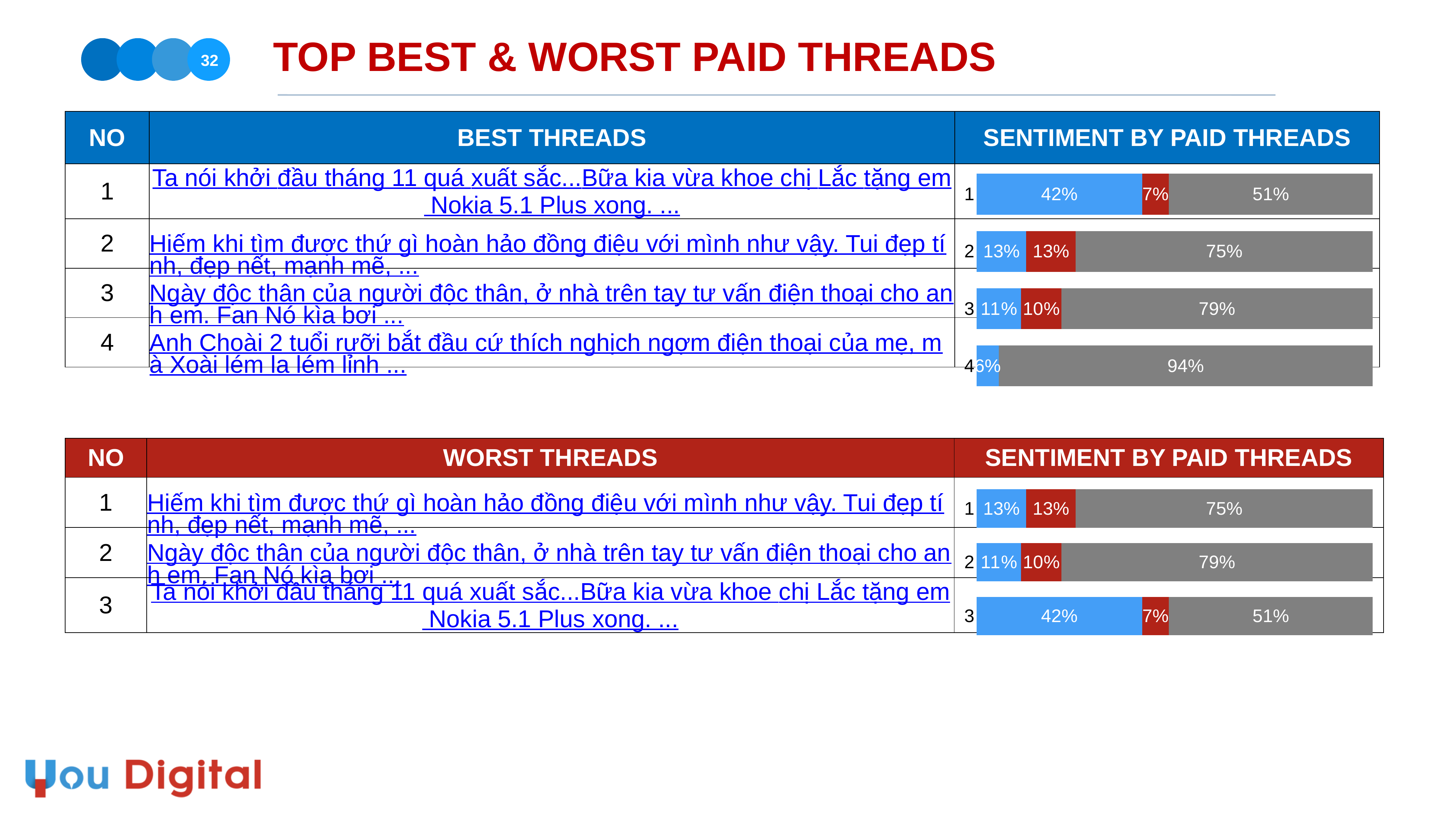

TOP BEST & WORST PAID THREADS
32
| NO | BEST THREADS | SENTIMENT BY PAID THREADS |
| --- | --- | --- |
| 1 | Ta nói khởi đầu tháng 11 quá xuất sắc... Bữa kia vừa khoe chị Lắc tặng em Nokia 5.1 Plus xong. ... |  |
| 2 | Hiếm khi tìm được thứ gì hoàn hảo đồng điệu với mình như vậy. Tui đẹp tính, đẹp nết, mạnh mẽ, ... |  |
| 3 | Ngày độc thân của người độc thân, ở nhà trên tay tư vấn điện thoại cho anh em. Fan Nó kìa bơi ... |  |
| 4 | Anh Choài 2 tuổi rưỡi bắt đầu cứ thích nghịch ngợm điện thoại của mẹ, mà Xoài lém la lém lỉnh ... |  |

### Chart

| Category | Series 1 | Series 2 | Series 3 |
|---|---|---|---|
|  | None | None | None |
| 4 | 0.05555555555555555 | 0.0 | 0.9444444444444444 |
| 3 | 0.11224489795918367 | 0.10204081632653061 | 0.7857142857142857 |
| 2 | 0.125 | 0.125 | 0.75 |
| 1 | 0.417910447761194 | 0.06716417910447761 | 0.5149253731343284 |
| NO | WORST THREADS | SENTIMENT BY PAID THREADS |
| --- | --- | --- |
| 1 | Hiếm khi tìm được thứ gì hoàn hảo đồng điệu với mình như vậy. Tui đẹp tính, đẹp nết, mạnh mẽ, ... |  |
| 2 | Ngày độc thân của người độc thân, ở nhà trên tay tư vấn điện thoại cho anh em. Fan Nó kìa bơi ... |  |
| 3 | Ta nói khởi đầu tháng 11 quá xuất sắc... Bữa kia vừa khoe chị Lắc tặng em Nokia 5.1 Plus xong. ... |  |

### Chart

| Category | Series 1 | Series 2 | Series 3 |
|---|---|---|---|
|  | None | None | None |
|  | None | None | None |
| 3 | 0.417910447761194 | 0.06716417910447761 | 0.5149253731343284 |
| 2 | 0.11224489795918367 | 0.10204081632653061 | 0.7857142857142857 |
| 1 | 0.125 | 0.125 | 0.75 |